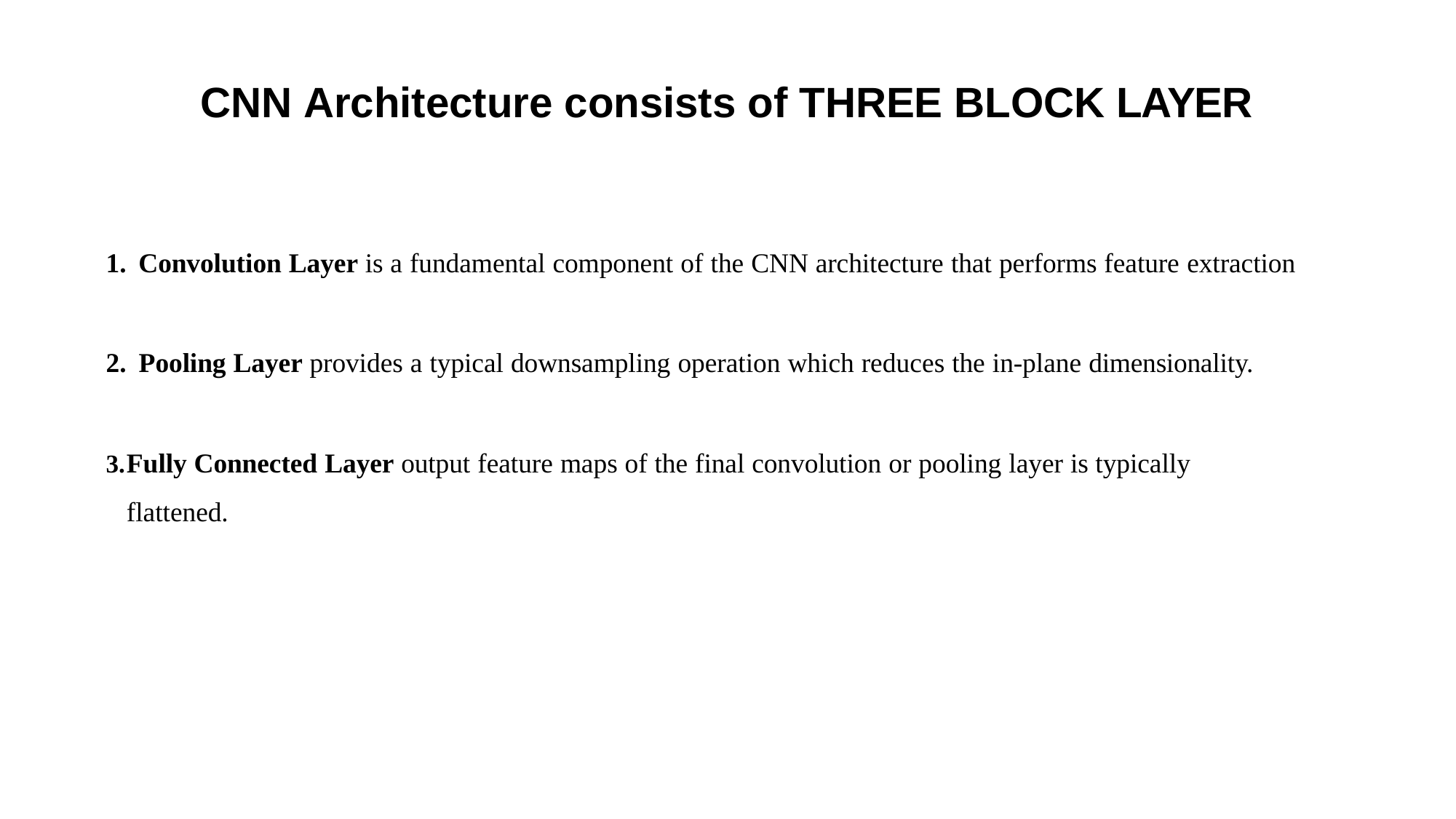

# CNN Architecture consists of THREE BLOCK LAYER
Convolution Layer is a fundamental component of the CNN architecture that performs feature extraction

 Pooling Layer provides a typical downsampling operation which reduces the in-plane dimensionality.

Fully Connected Layer output feature maps of the final convolution or pooling layer is typically flattened.